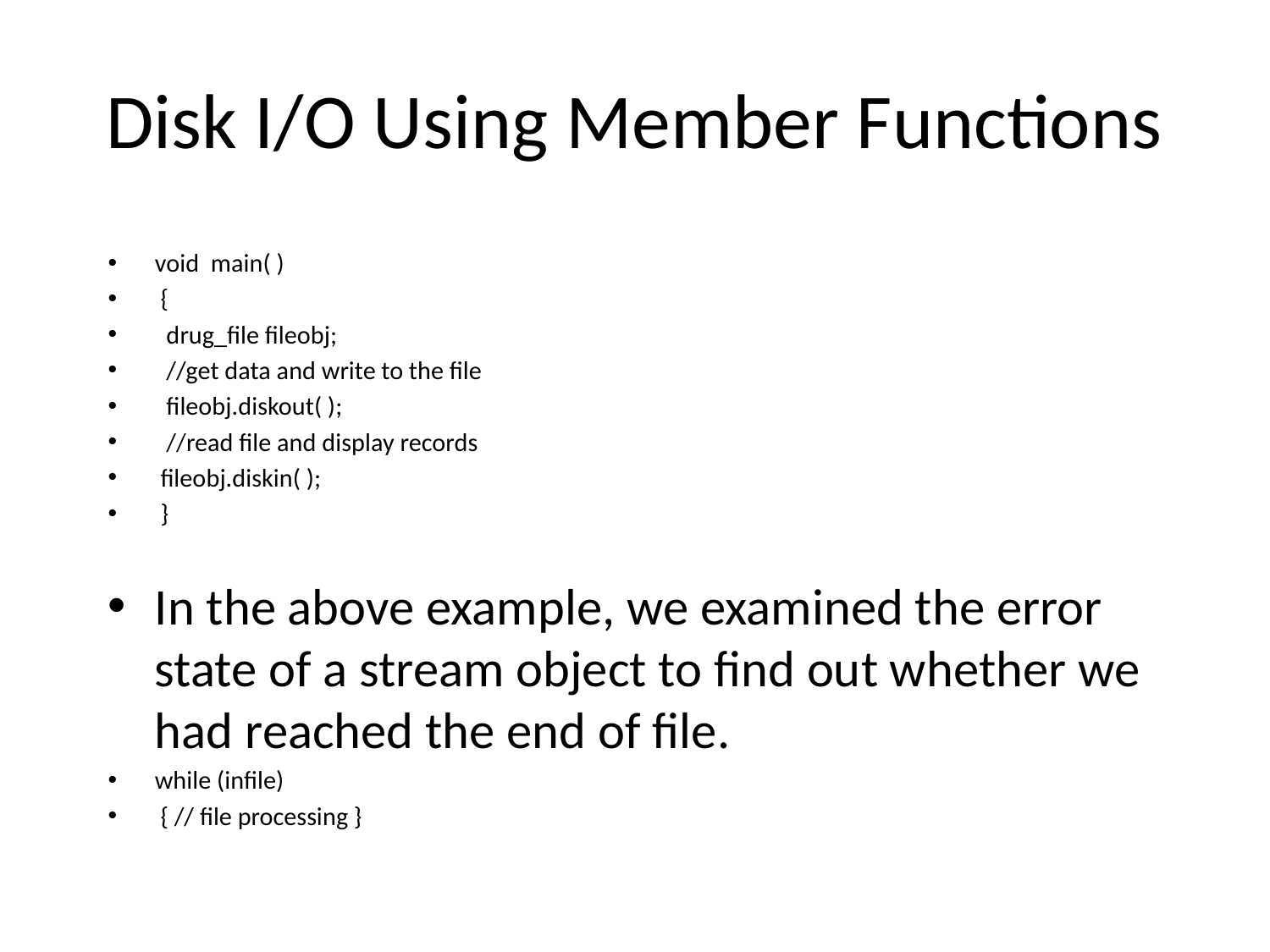

# Disk I/O Using Member Functions
void  main( )
 {
  drug_file fileobj;
  //get data and write to the file
  fileobj.diskout( );
  //read file and display records
 fileobj.diskin( );
 }

In the above example, we examined the error state of a stream object to find out whether we had reached the end of file.
while (infile)
 { // file processing }